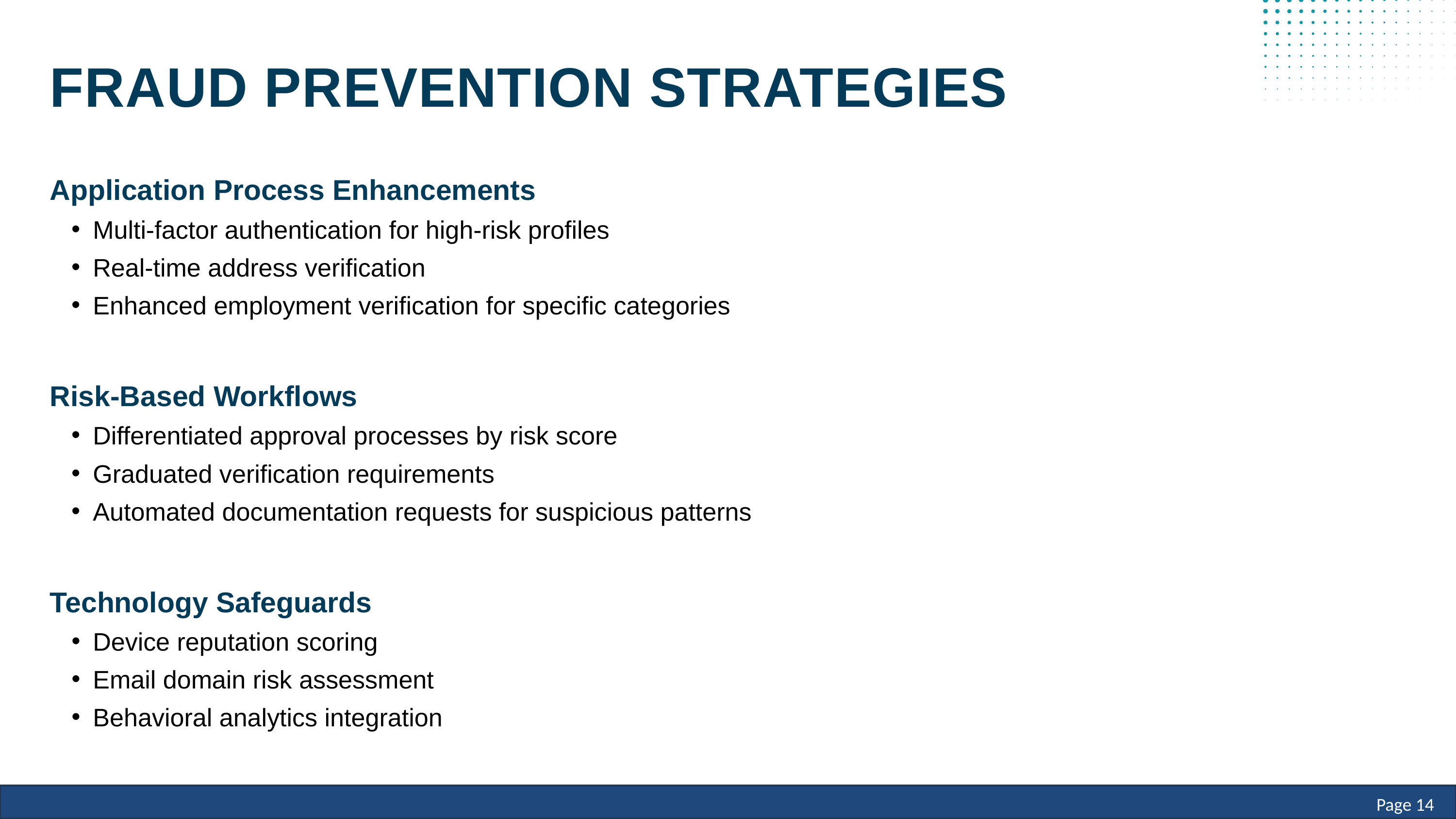

FRAUD PREVENTION STRATEGIES
Application Process Enhancements
Multi-factor authentication for high-risk profiles
Real-time address verification
Enhanced employment verification for specific categories

Risk-Based Workflows
Differentiated approval processes by risk score
Graduated verification requirements
Automated documentation requests for suspicious patterns
Technology Safeguards
Device reputation scoring
Email domain risk assessment
Behavioral analytics integration

Page 14